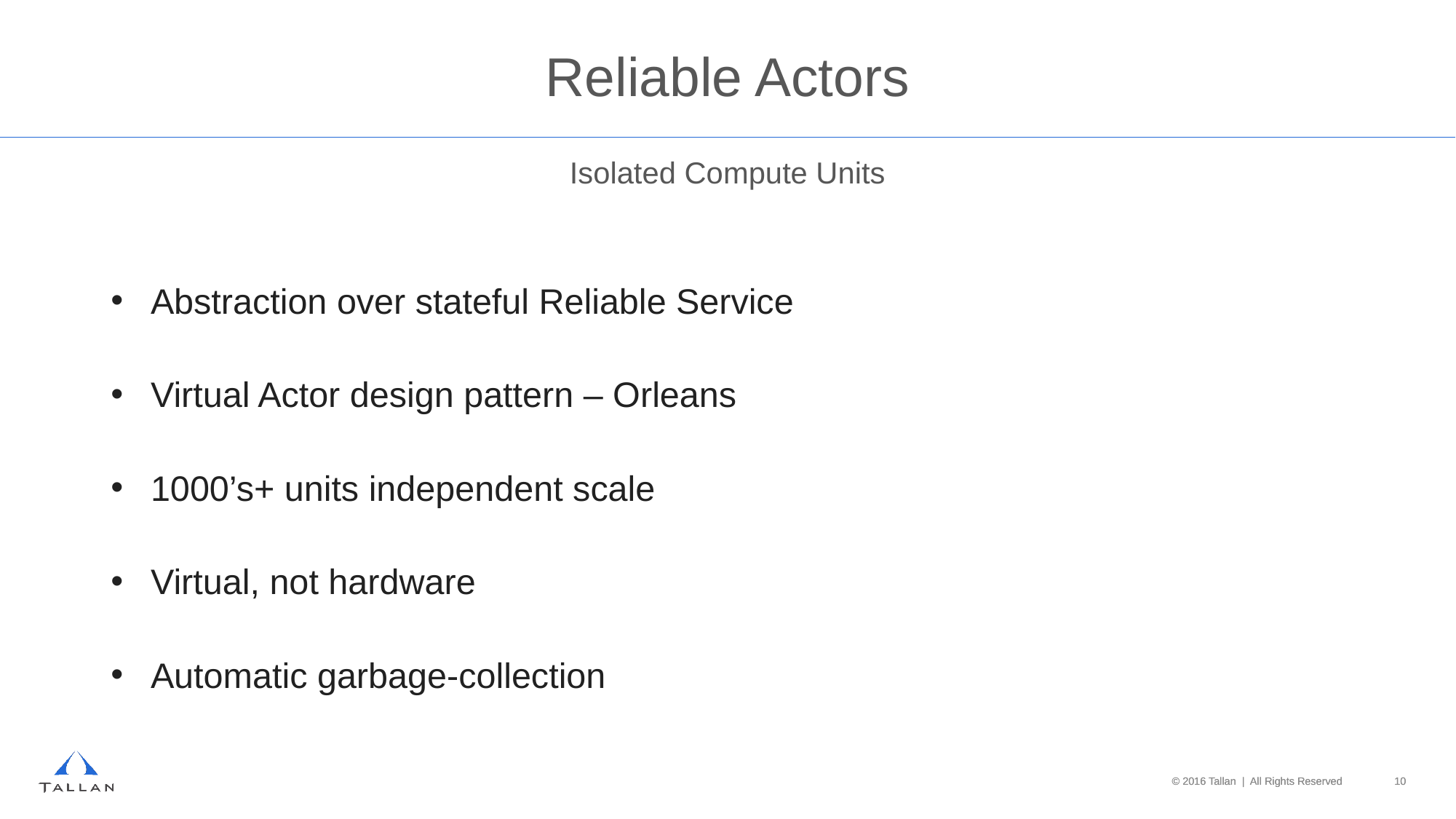

# Reliable Actors
Isolated Compute Units
Abstraction over stateful Reliable Service
Virtual Actor design pattern – Orleans
1000’s+ units independent scale
Virtual, not hardware
Automatic garbage-collection